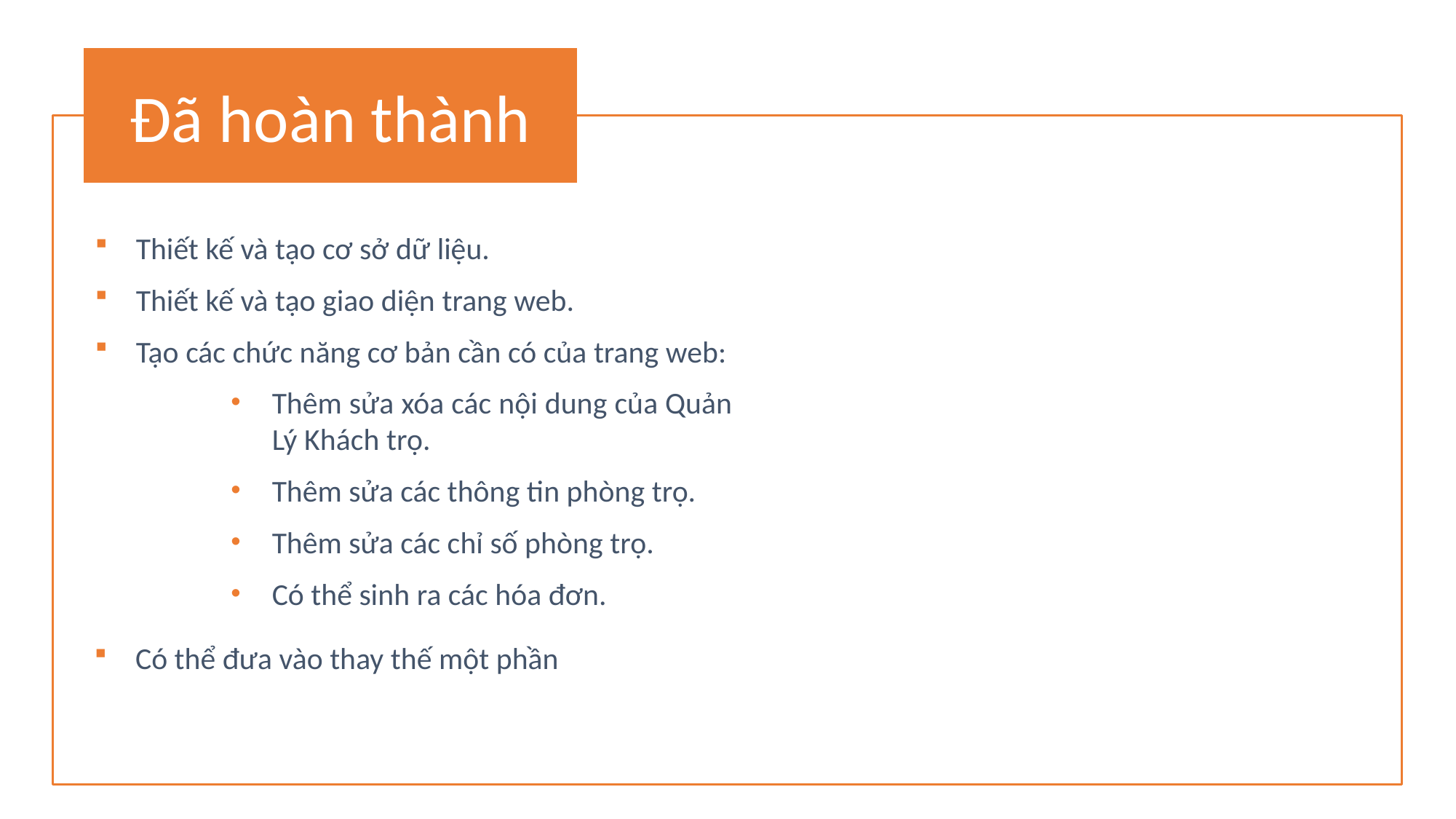

Đã hoàn thành

Thiết kế và tạo cơ sở dữ liệu.
Thiết kế và tạo giao diện trang web.
Tạo các chức năng cơ bản cần có của trang web:
Thêm sửa xóa các nội dung của Quản Lý Khách trọ.
Thêm sửa các thông tin phòng trọ.
Thêm sửa các chỉ số phòng trọ.
Có thể sinh ra các hóa đơn.
Có thể đưa vào thay thế một phần